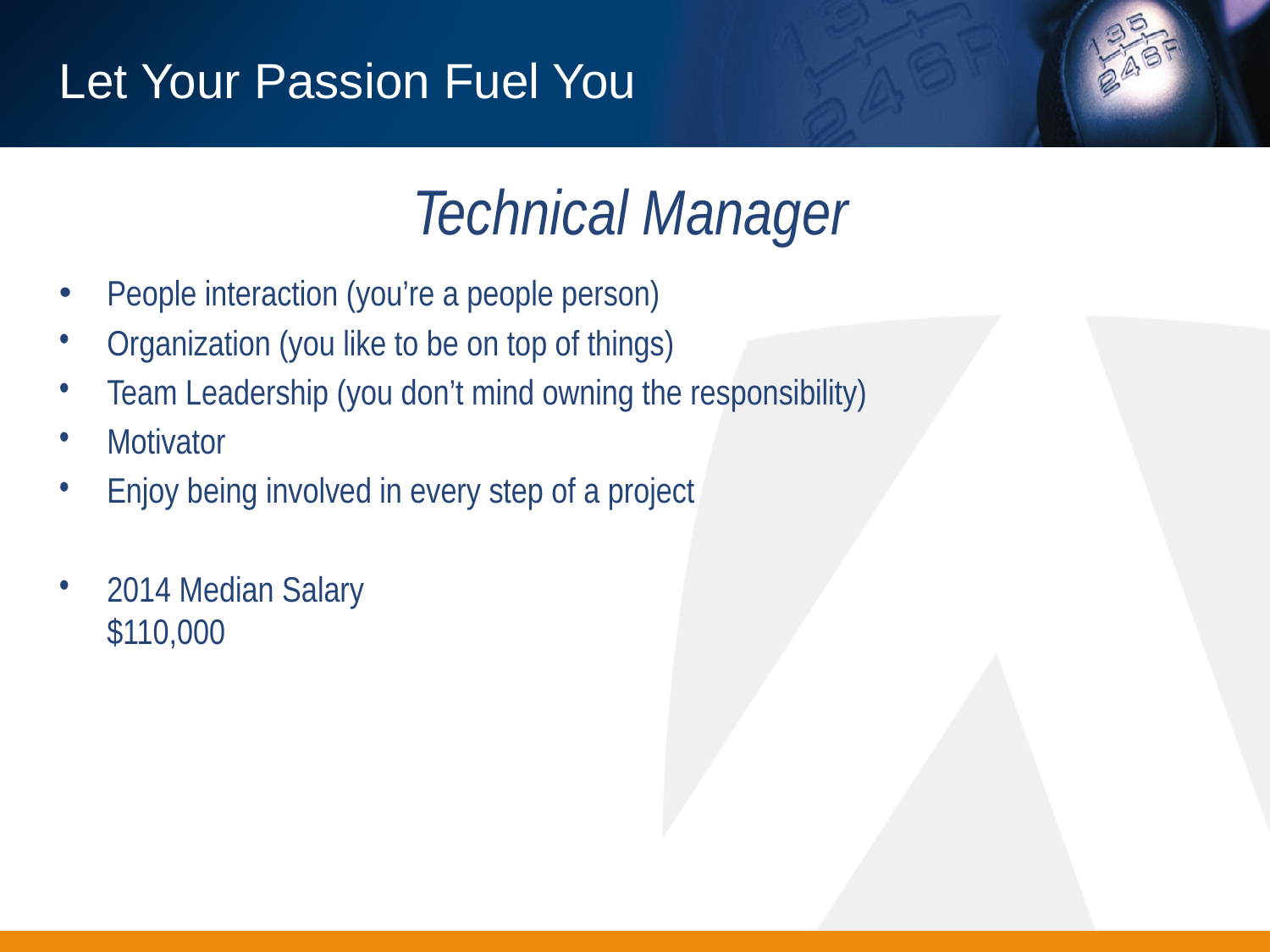

# Let Your Passion Fuel You

Technical Manager
People interaction (you’re a people person)
Organization (you like to be on top of things)
Team Leadership (you don’t mind owning the responsibility)
Motivator
Enjoy being involved in every step of a project

2014 Median Salary
$110,000